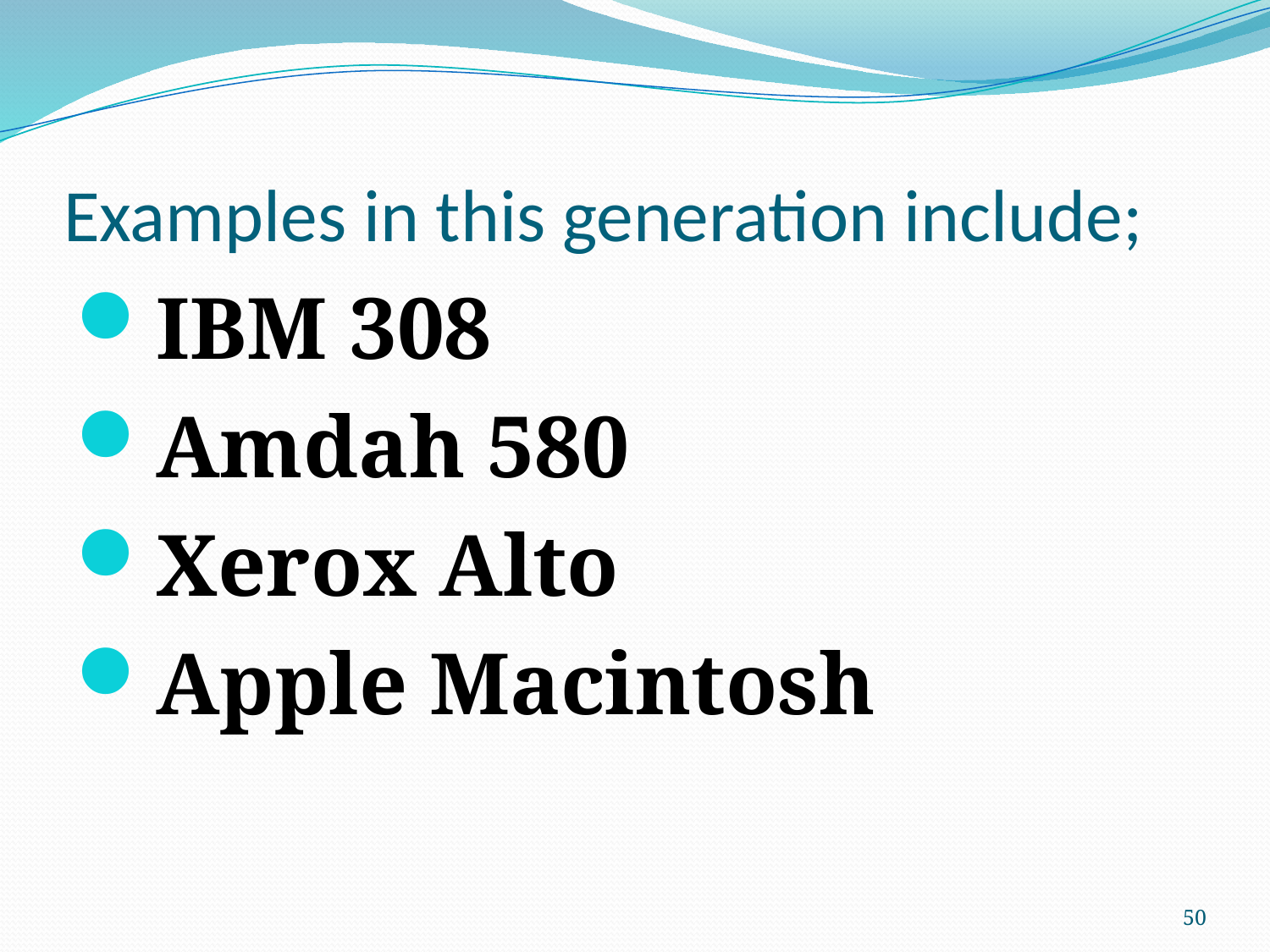

# Examples in this generation include;
IBM 308
Amdah 580
Xerox Alto
Apple Macintosh

50